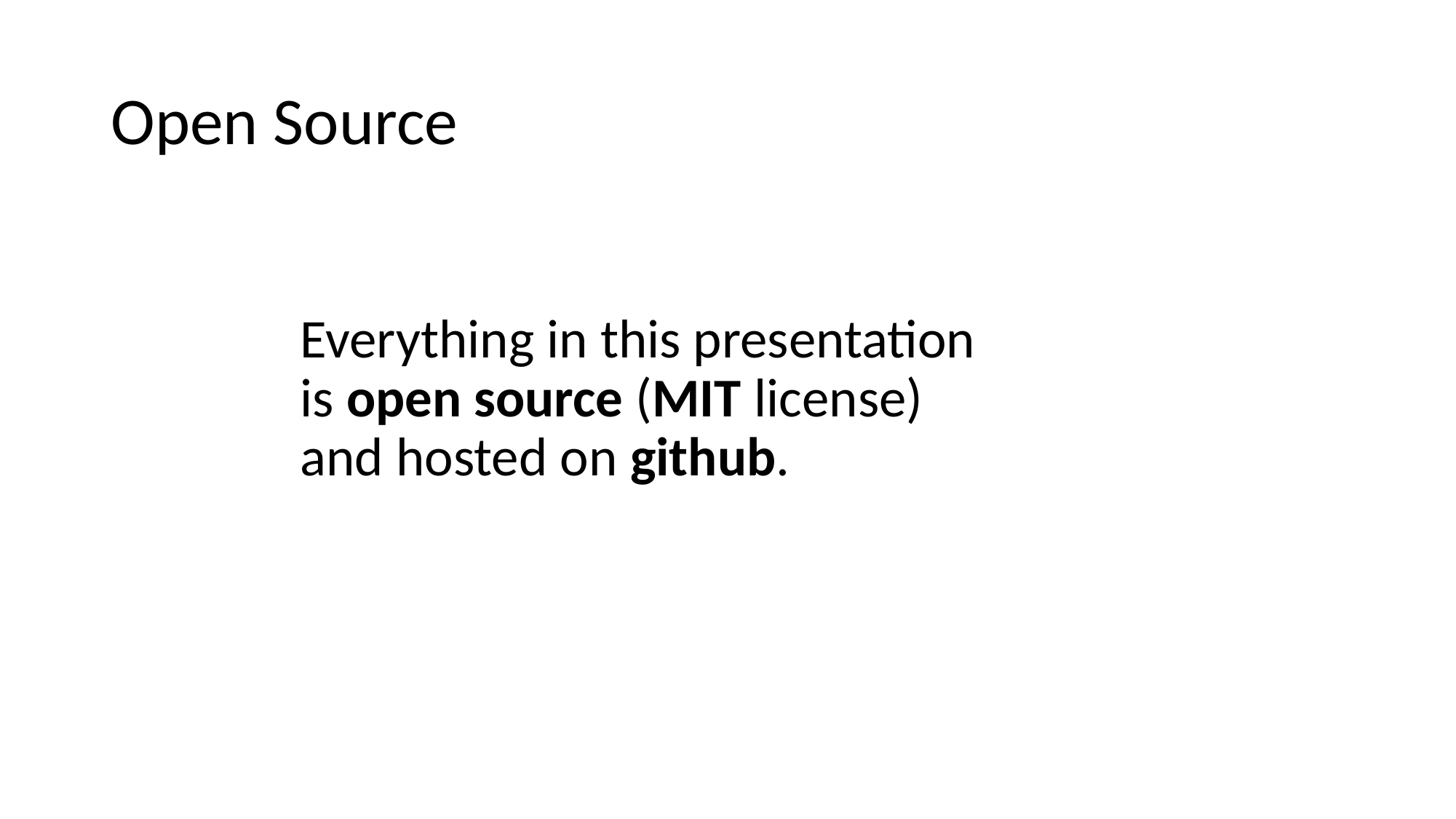

# Open Source
Everything in this presentation is open source (MIT license) and hosted on github.